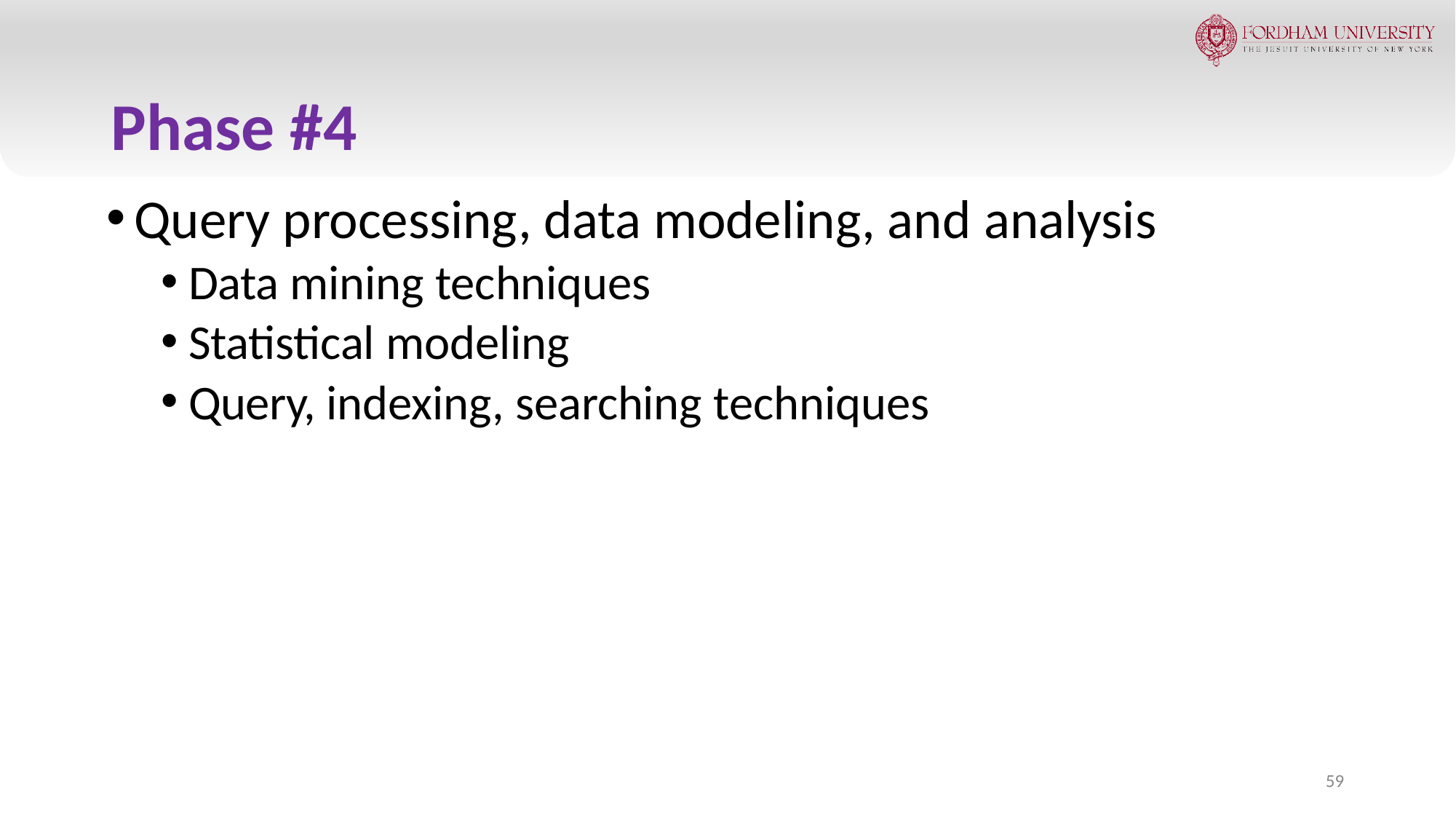

# Phase #4
Query processing, data modeling, and analysis
Data mining techniques
Statistical modeling
Query, indexing, searching techniques
59